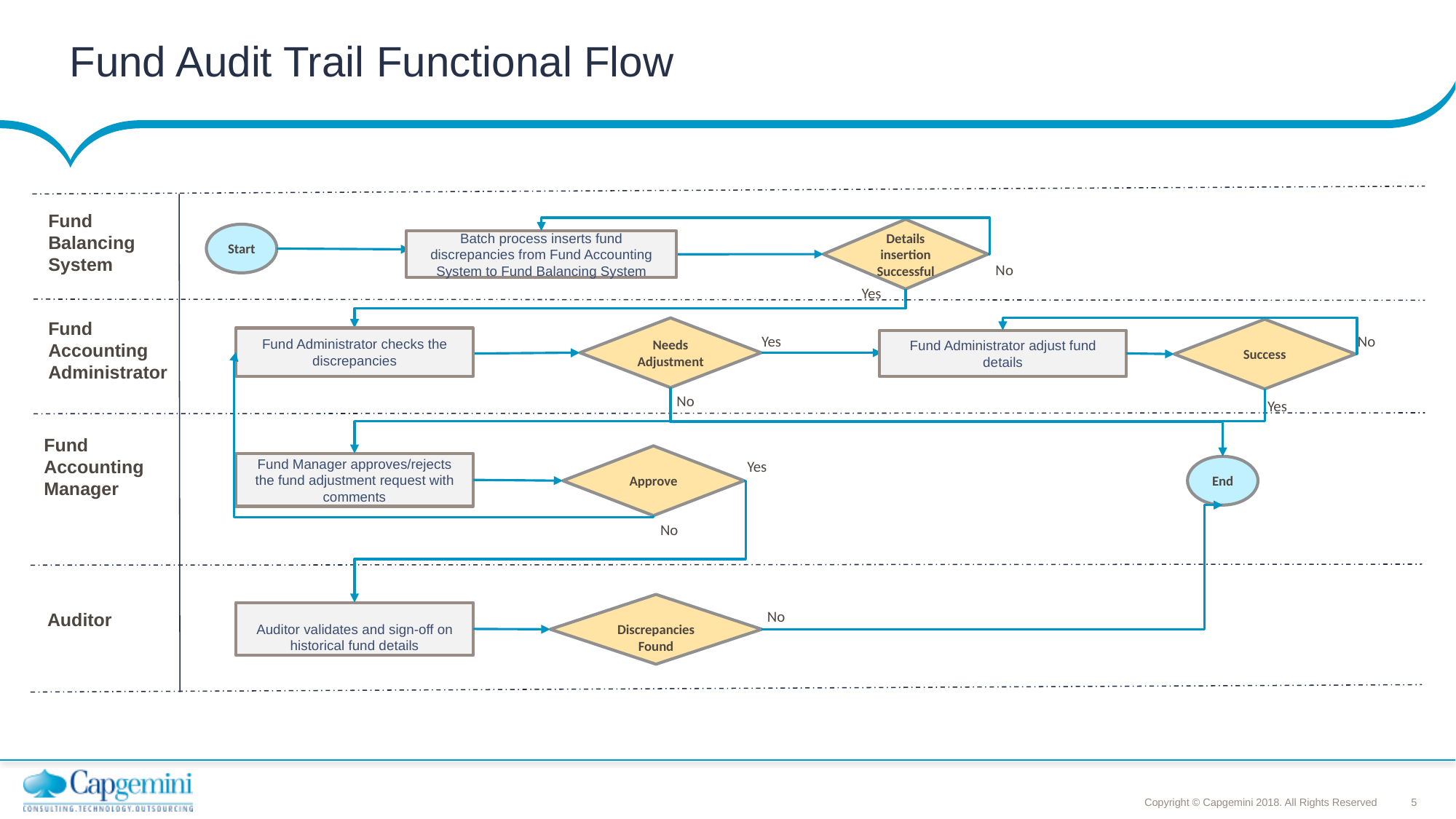

# Fund Audit Trail Functional Flow
Fund Balancing System
Details insertion Successful
Start
Batch process inserts fund discrepancies from Fund Accounting System to Fund Balancing System
No
Yes
Fund Accounting Administrator
Needs Adjustment
Success
No
Yes

Fund Administrator checks the discrepancies

Fund Administrator adjust fund details

No
Yes
Fund Accounting Manager
Approve
Yes

Fund Manager approves/rejects the fund adjustment request with comments

End
No

Discrepancies Found
Auditor

Auditor validates and sign-off on historical fund details
No